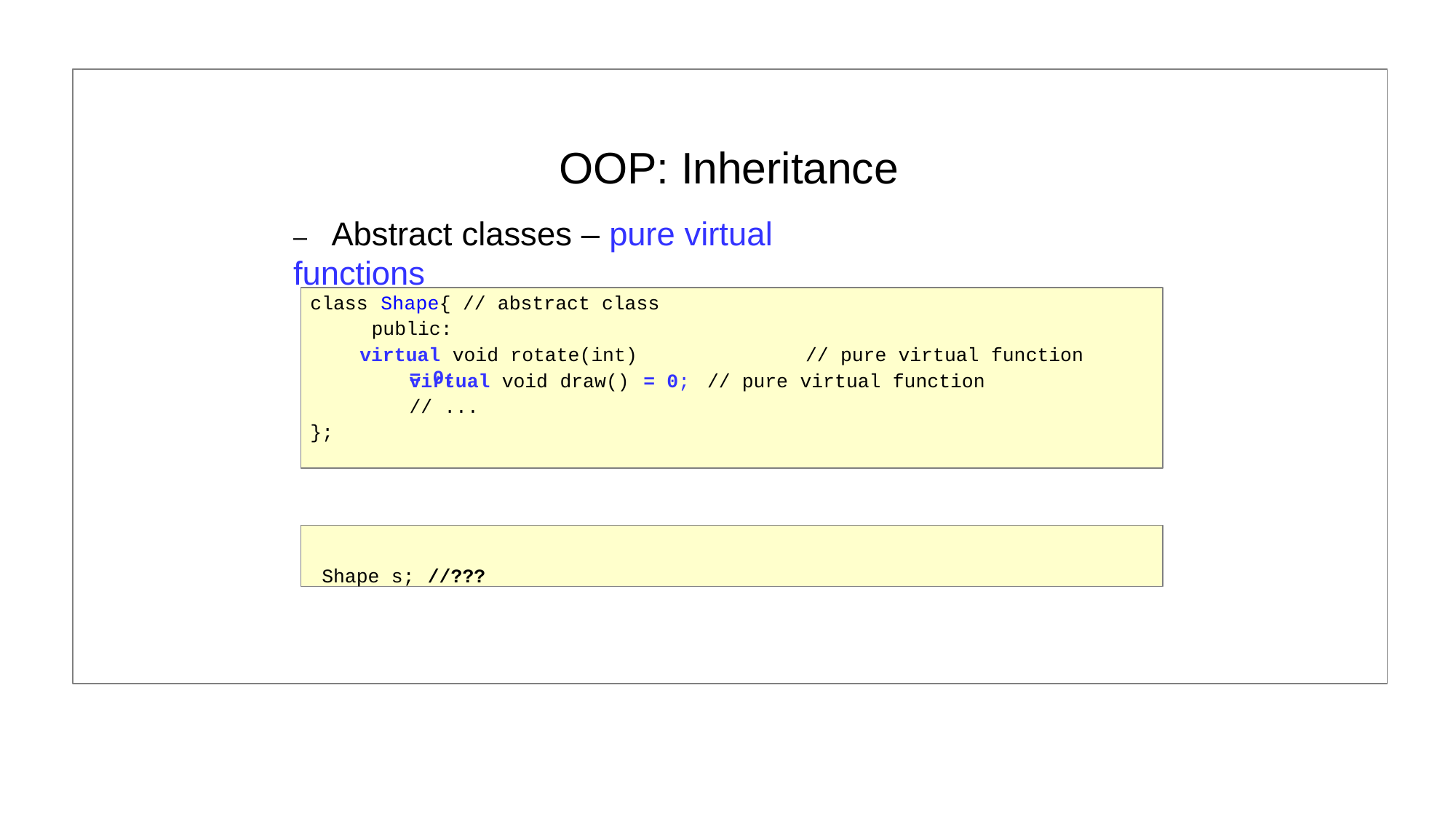

# OOP: Inheritance
–	Abstract classes – pure virtual functions
class Shape{ // abstract class  public:
virtual void rotate(int) = 0;

// pure virtual function
virtual void draw() = 0; // pure virtual function
// ...
};

Shape s; //???